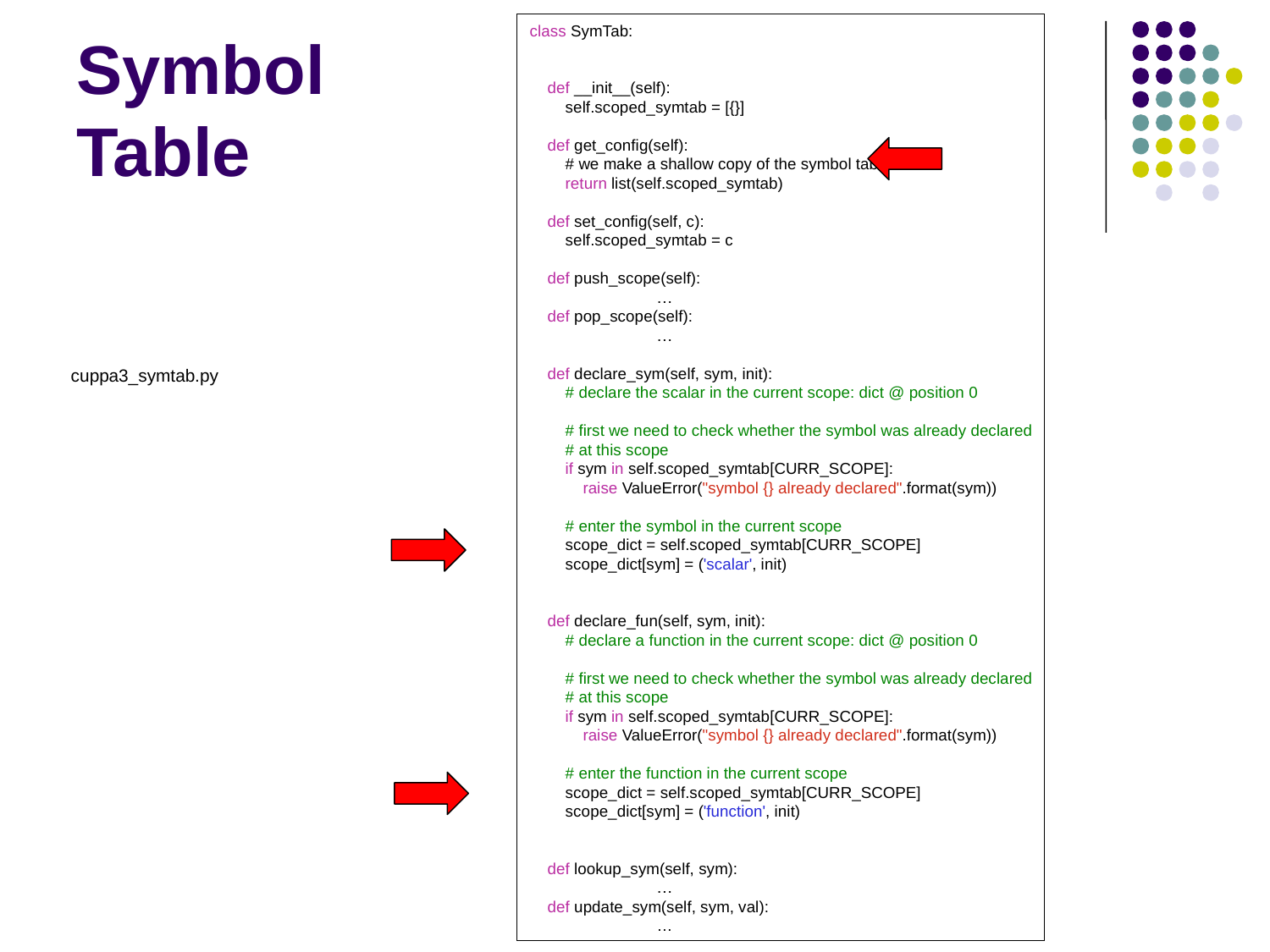

class SymTab:

    def __init__(self):
        self.scoped_symtab = [{}]

    def get_config(self):
        # we make a shallow copy of the symbol table
        return list(self.scoped_symtab)

    def set_config(self, c):
        self.scoped_symtab = c

    def push_scope(self):
	…
    def pop_scope(self):
	…
    def declare_sym(self, sym, init):
        # declare the scalar in the current scope: dict @ position 0

        # first we need to check whether the symbol was already declared
        # at this scope
        if sym in self.scoped_symtab[CURR_SCOPE]:
            raise ValueError("symbol {} already declared".format(sym))

        # enter the symbol in the current scope
        scope_dict = self.scoped_symtab[CURR_SCOPE]
        scope_dict[sym] = ('scalar', init)

    def declare_fun(self, sym, init):
        # declare a function in the current scope: dict @ position 0

        # first we need to check whether the symbol was already declared
        # at this scope
        if sym in self.scoped_symtab[CURR_SCOPE]:
            raise ValueError("symbol {} already declared".format(sym))

        # enter the function in the current scope
        scope_dict = self.scoped_symtab[CURR_SCOPE]
        scope_dict[sym] = ('function', init)

    def lookup_sym(self, sym):
	…
    def update_sym(self, sym, val):
 	…
# Symbol Table

cuppa3_symtab.py